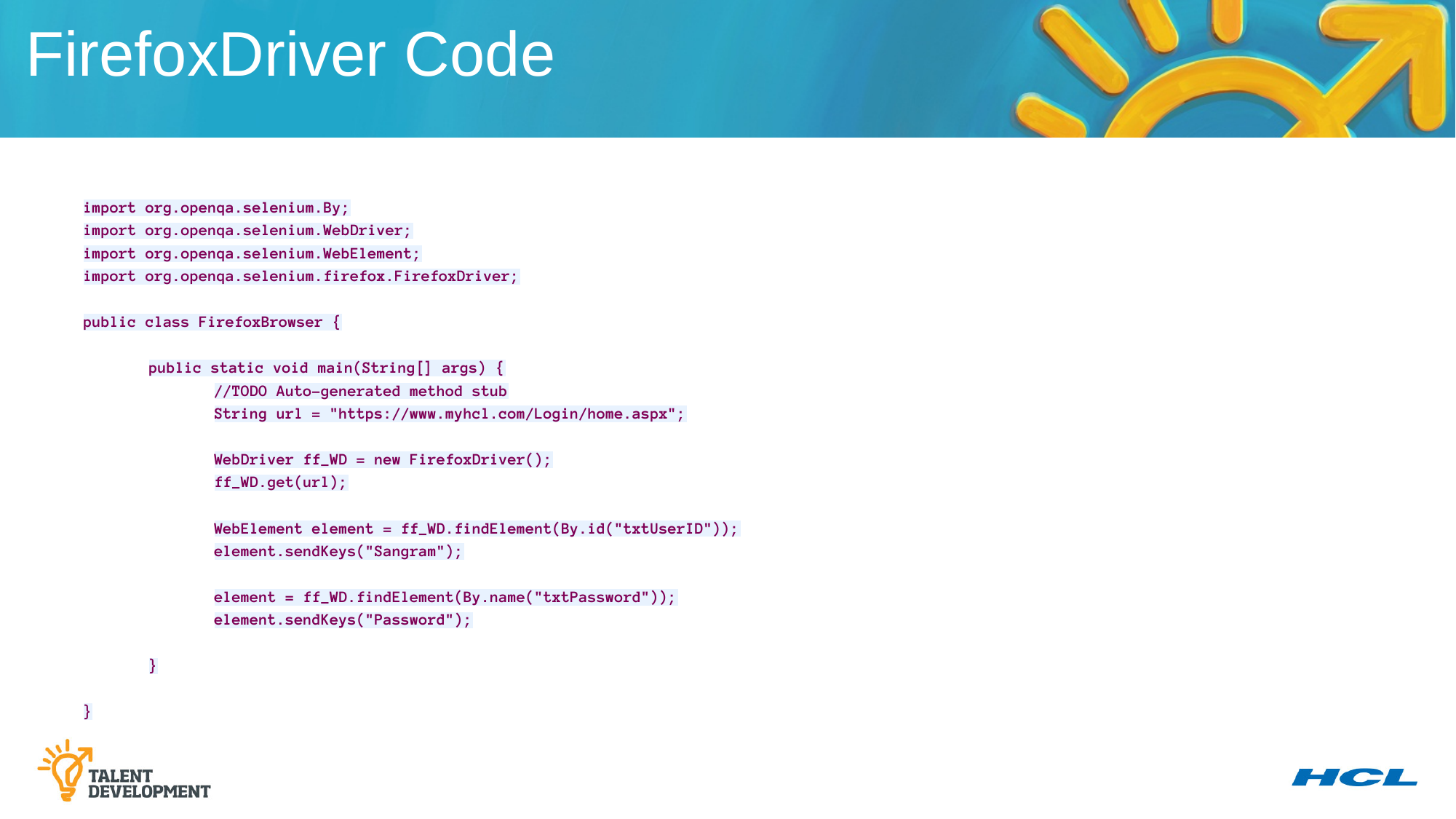

FirefoxDriver Code
import org.openqa.selenium.By;
import org.openqa.selenium.WebDriver;
import org.openqa.selenium.WebElement;
import org.openqa.selenium.firefox.FirefoxDriver;

public class FirefoxBrowser {

	public static void main(String[] args) {
		//TODO Auto-generated method stub
		String url = "https://www.myhcl.com/Login/home.aspx";

		WebDriver ff_WD = new FirefoxDriver();
		ff_WD.get(url);

		WebElement element = ff_WD.findElement(By.id("txtUserID"));
		element.sendKeys("Sangram");

		element = ff_WD.findElement(By.name("txtPassword"));
		element.sendKeys("Password");

	}

}